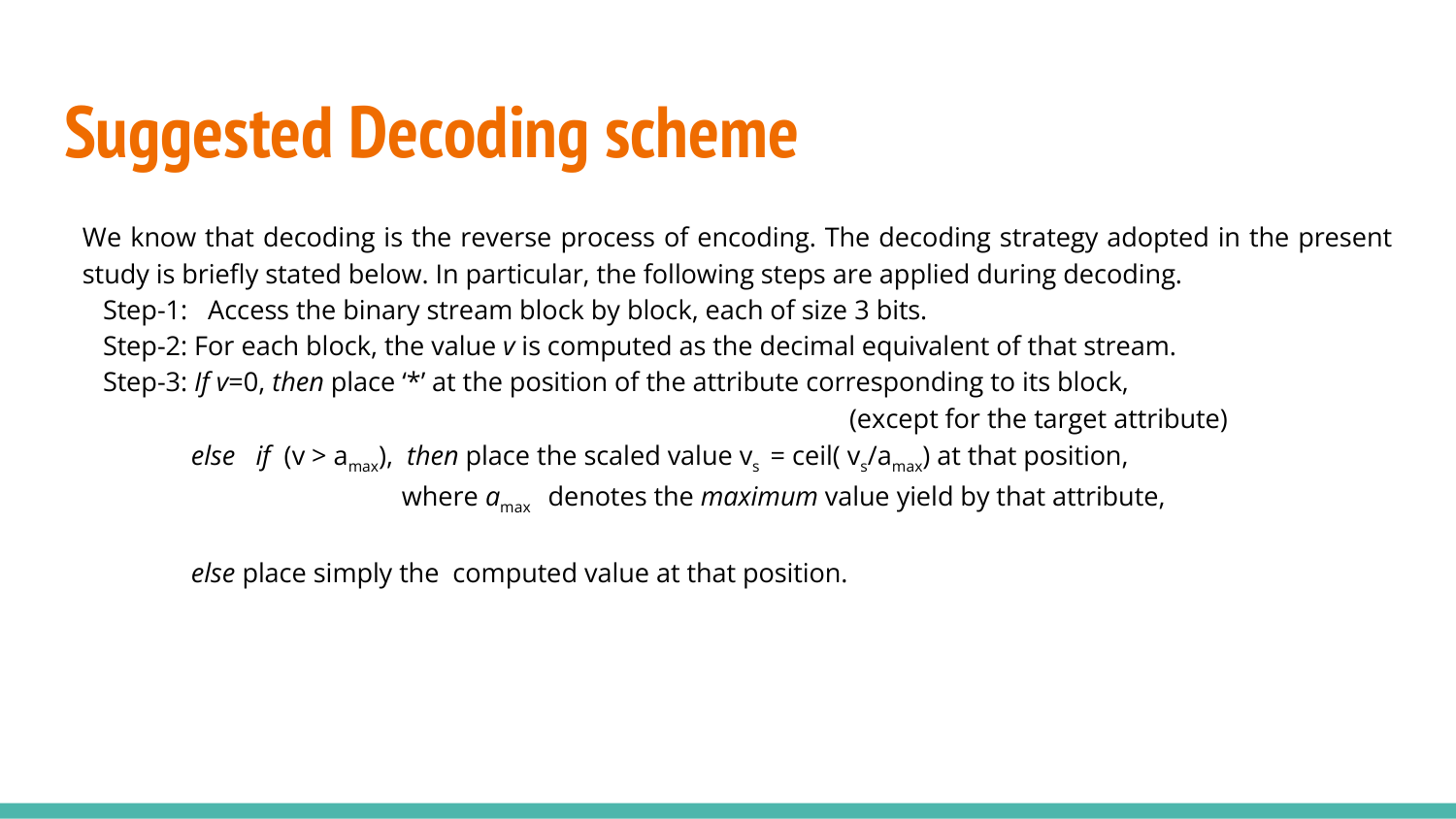

# Suggested Decoding scheme
We know that decoding is the reverse process of encoding. The decoding strategy adopted in the present study is briefly stated below. In particular, the following steps are applied during decoding.
   Step-1:   Access the binary stream block by block, each of size 3 bits.
   Step-2: For each block, the value v is computed as the decimal equivalent of that stream.
   Step-3: If v=0, then place ‘*’ at the position of the attribute corresponding to its block,
                        	                                                                      (except for the target attribute)
                else   if  (v > amax),  then place the scaled value vs  = ceil( vs/amax) at that position,
                                               where amax   denotes the maximum value yield by that attribute,

                else place simply the  computed value at that position.